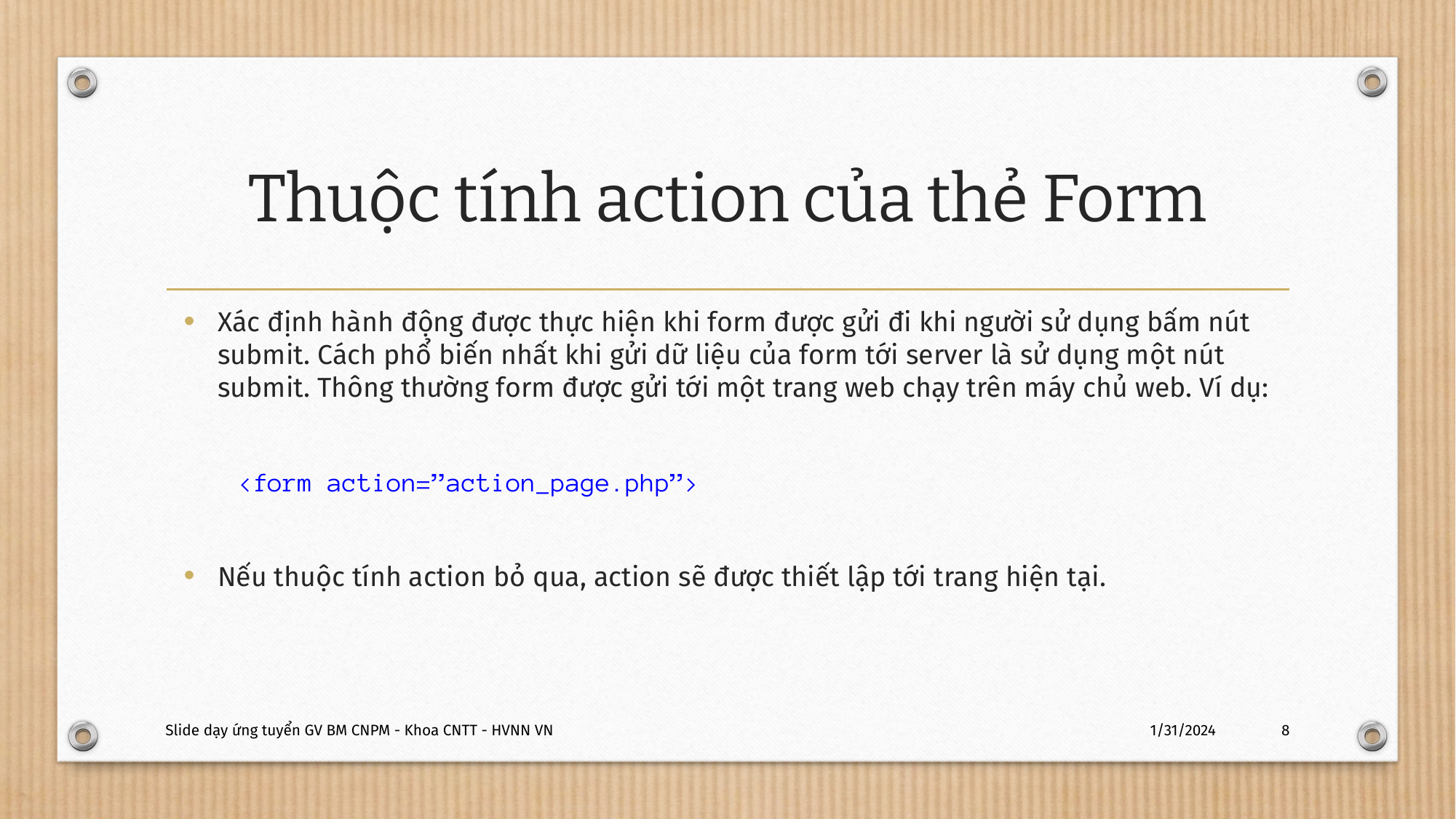

# Thuộc tính action của thẻ Form
Xác định hành động được thực hiện khi form được gửi đi khi người sử dụng bấm nút submit. Cách phổ biến nhất khi gửi dữ liệu của form tới server là sử dụng một nút submit. Thông thường form được gửi tới một trang web chạy trên máy chủ web. Ví dụ:

<form action=”action_page.php”>

Nếu thuộc tính action bỏ qua, action sẽ được thiết lập tới trang hiện tại.

Slide dạy ứng tuyển GV BM CNPM - Khoa CNTT - HVNN VN
1/31/2024
8